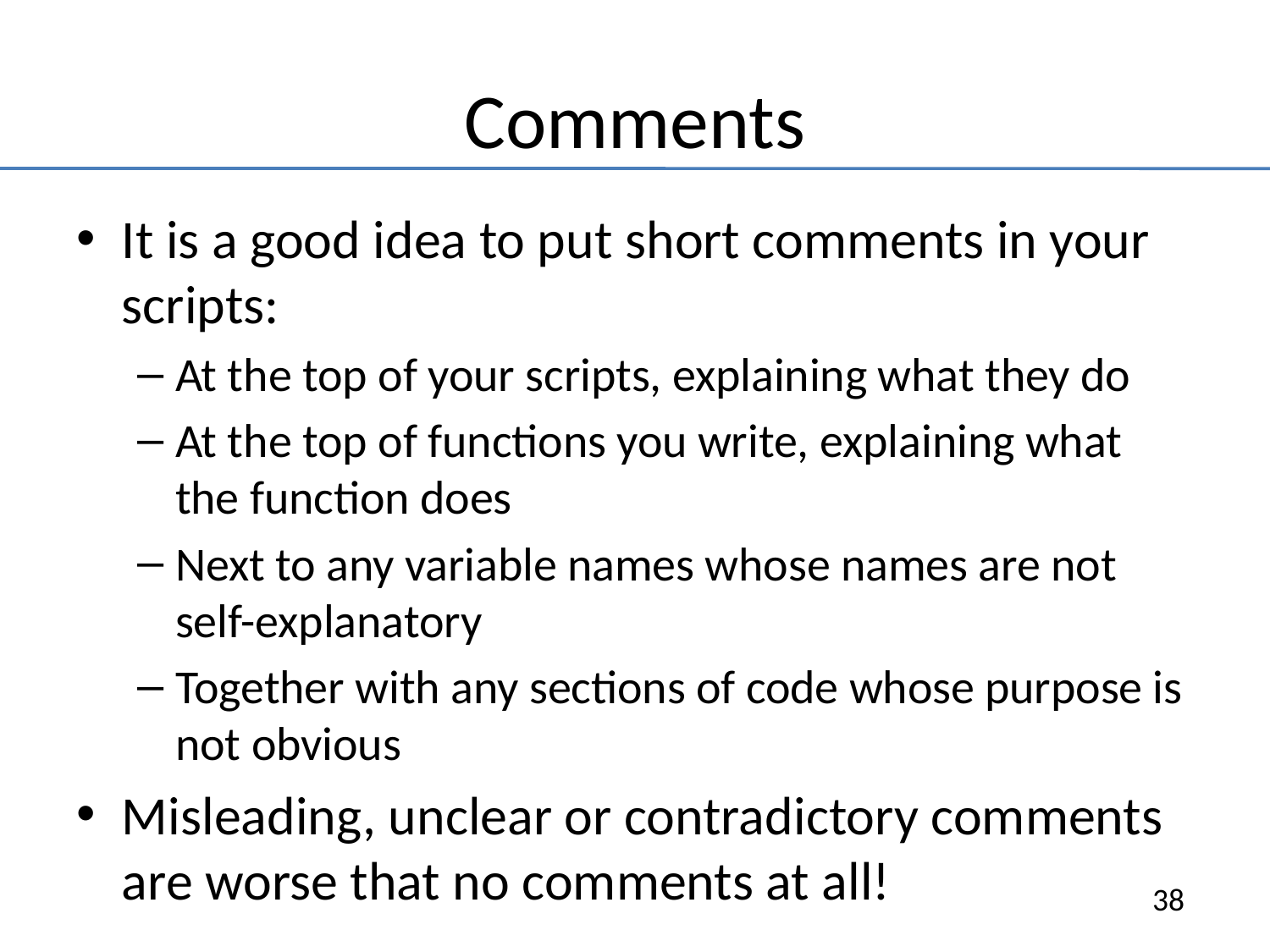

# Comments
It is a good idea to put short comments in your scripts:
At the top of your scripts, explaining what they do
At the top of functions you write, explaining what the function does
Next to any variable names whose names are not self-explanatory
Together with any sections of code whose purpose is not obvious
Misleading, unclear or contradictory comments are worse that no comments at all!
38